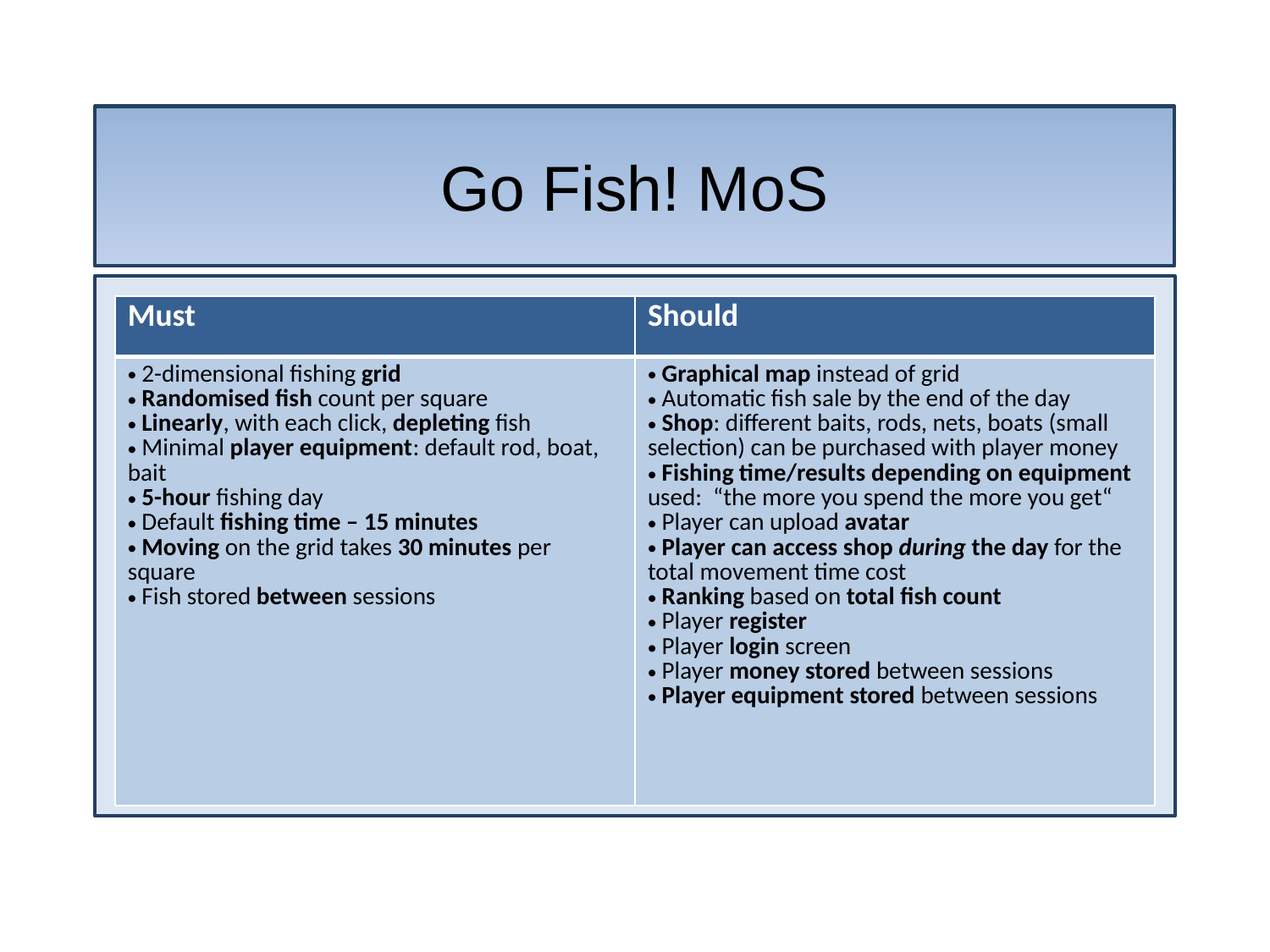

# Go Fish! MoS

| Must | Should |
| --- | --- |
| 2-dimensional fishing grid Randomised fish count per square Linearly, with each click, depleting fish Minimal player equipment: default rod, boat, bait 5-hour fishing day Default fishing time – 15 minutes Moving on the grid takes 30 minutes per square Fish stored between sessions | Graphical map instead of grid Automatic fish sale by the end of the day Shop: different baits, rods, nets, boats (small selection) can be purchased with player money Fishing time/results depending on equipment used: “the more you spend the more you get“ Player can upload avatar Player can access shop during the day for the total movement time cost Ranking based on total fish count Player register Player login screen Player money stored between sessions Player equipment stored between sessions |